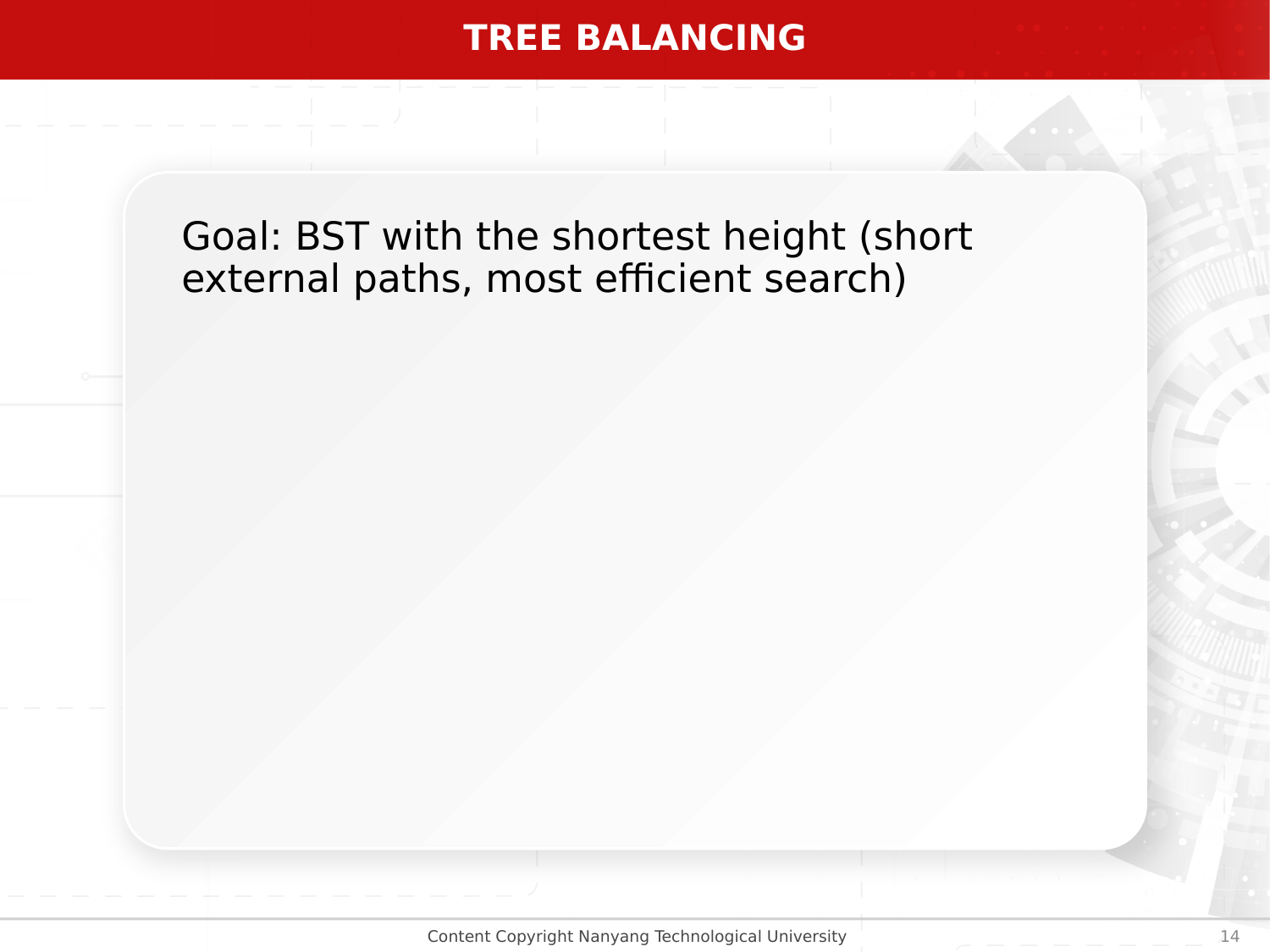

# Tree balancing
Goal: BST with the shortest height (short external paths, most efficient search)